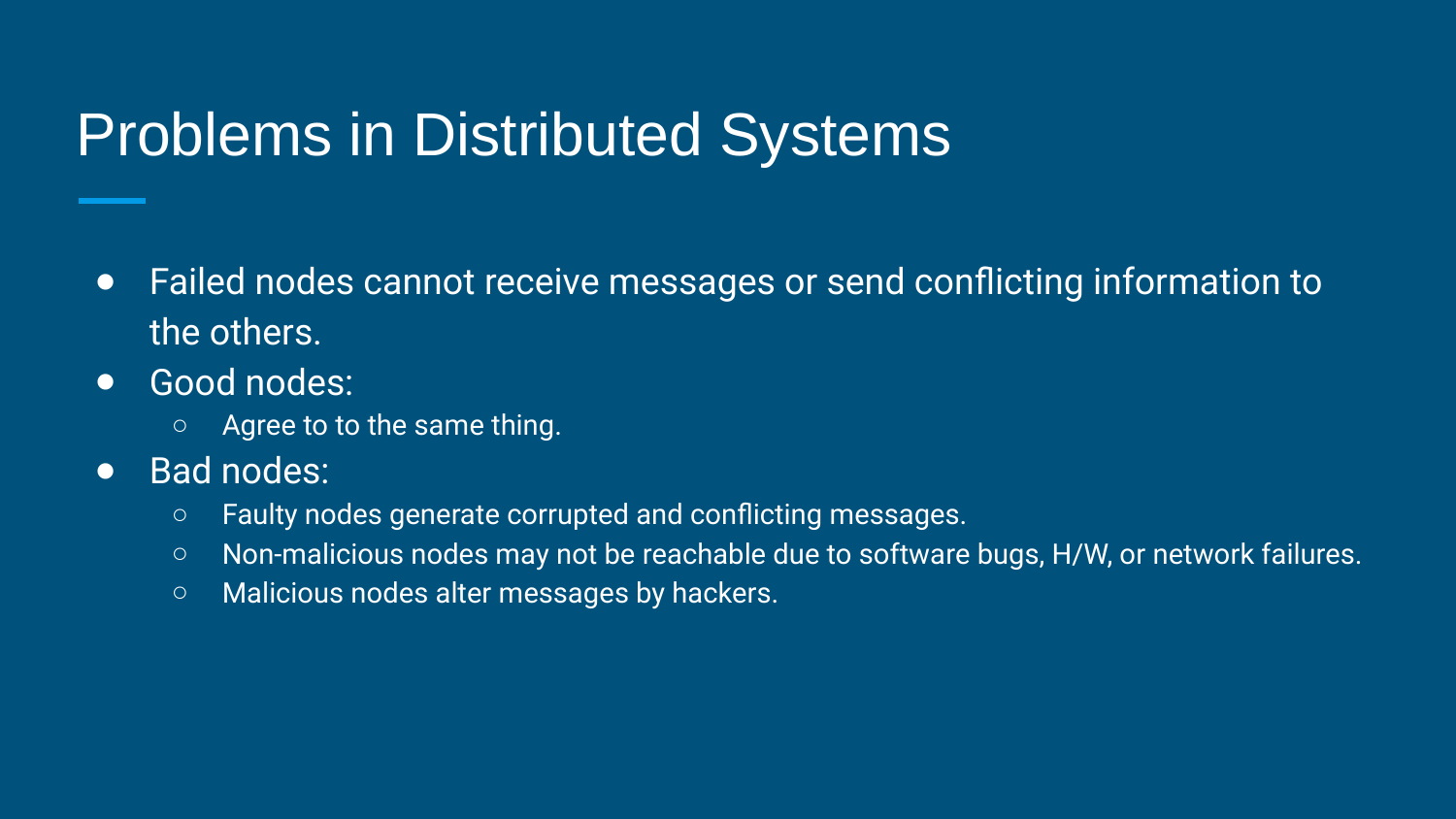

# Problems in Distributed Systems
Failed nodes cannot receive messages or send conflicting information to the others.
Good nodes:
Agree to to the same thing.
Bad nodes:
Faulty nodes generate corrupted and conflicting messages.
Non-malicious nodes may not be reachable due to software bugs, H/W, or network failures.
Malicious nodes alter messages by hackers.